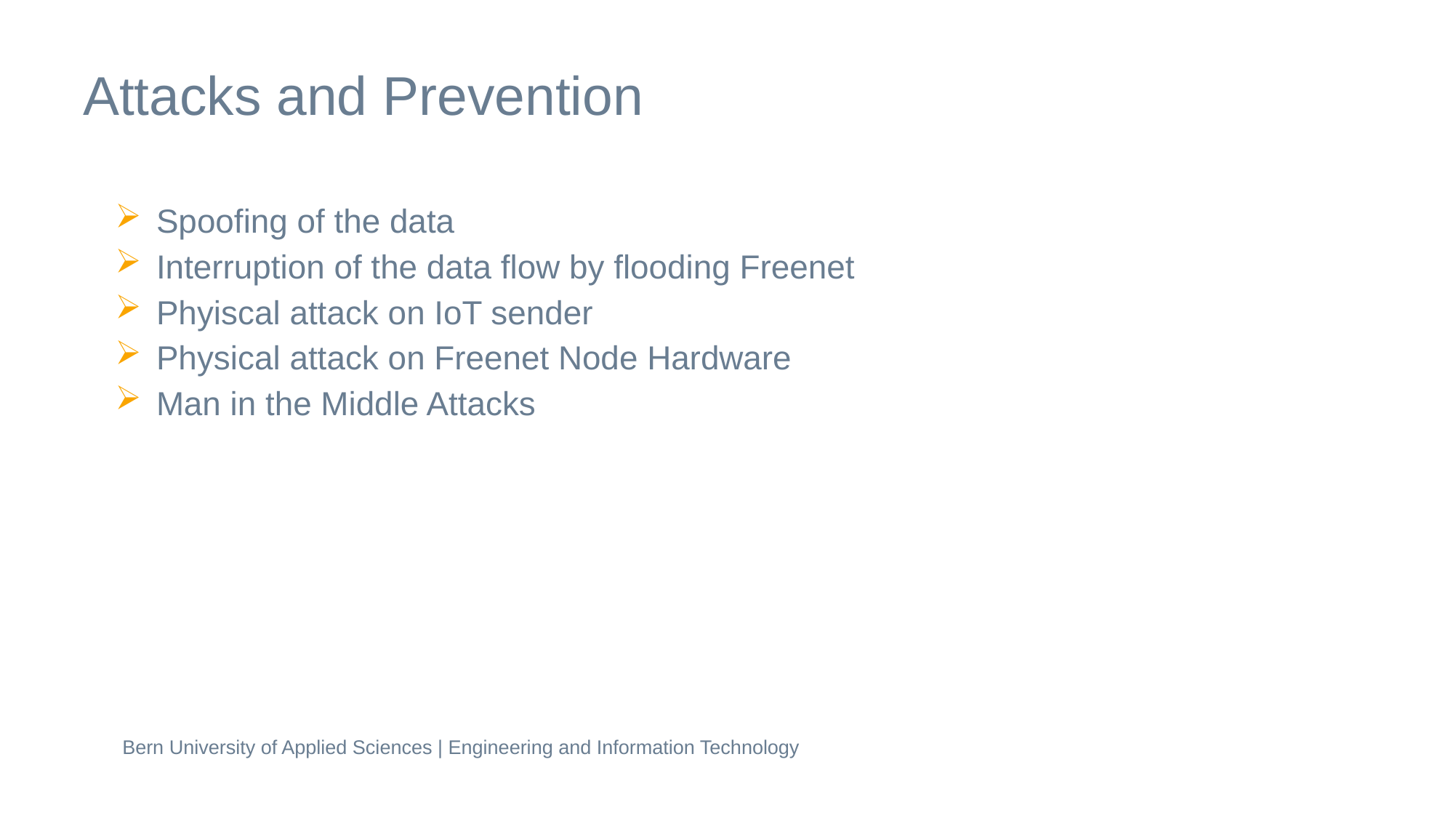

# Attacks and Prevention
Spoofing of the data
Interruption of the data flow by flooding Freenet
Phyiscal attack on IoT sender
Physical attack on Freenet Node Hardware
Man in the Middle Attacks